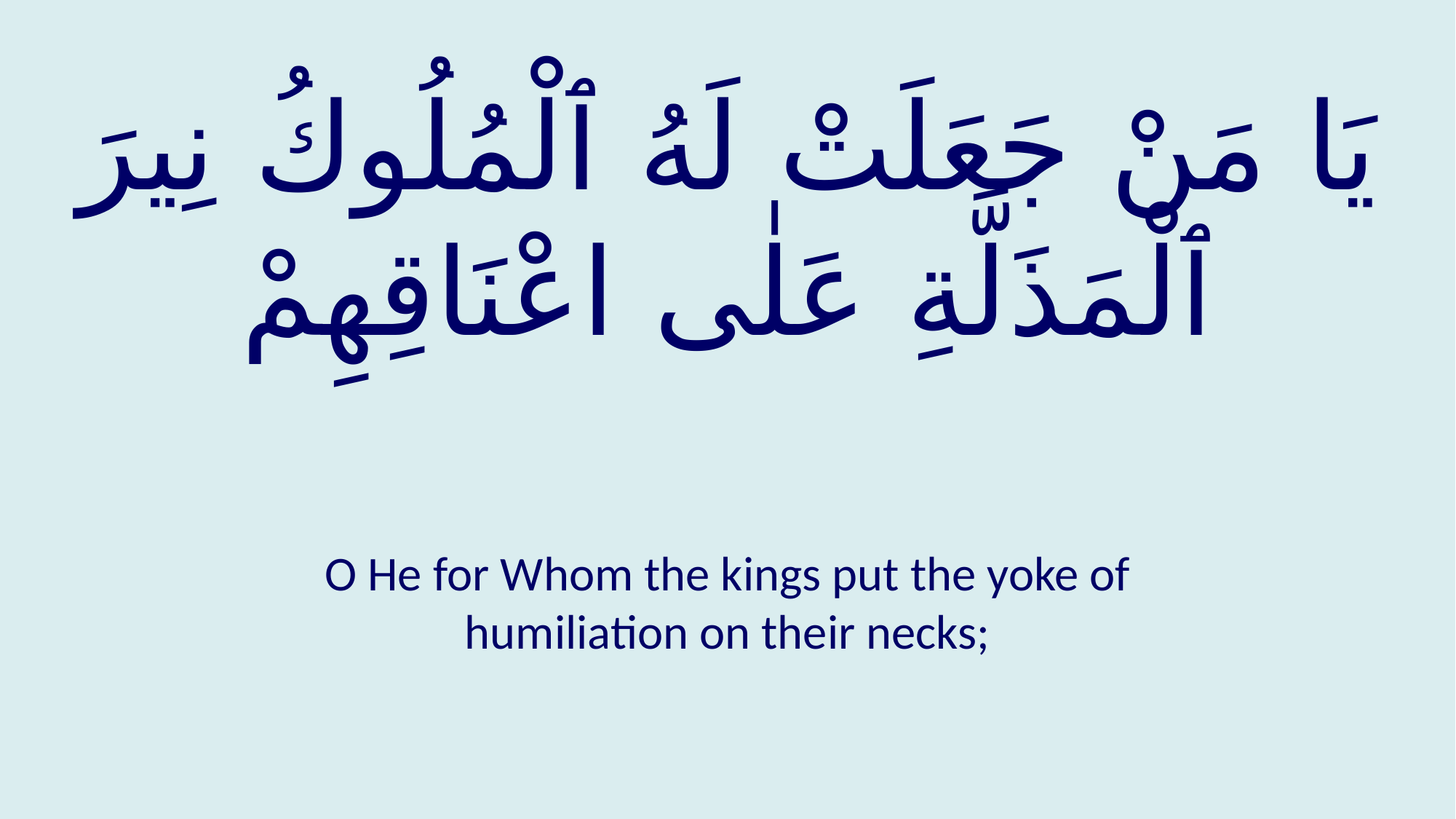

# يَا مَنْ جَعَلَتْ لَهُ ٱلْمُلُوكُ نِيرَ ٱلْمَذَلَّةِ عَلٰى اعْنَاقِهِمْ
O He for Whom the kings put the yoke of humiliation on their necks;